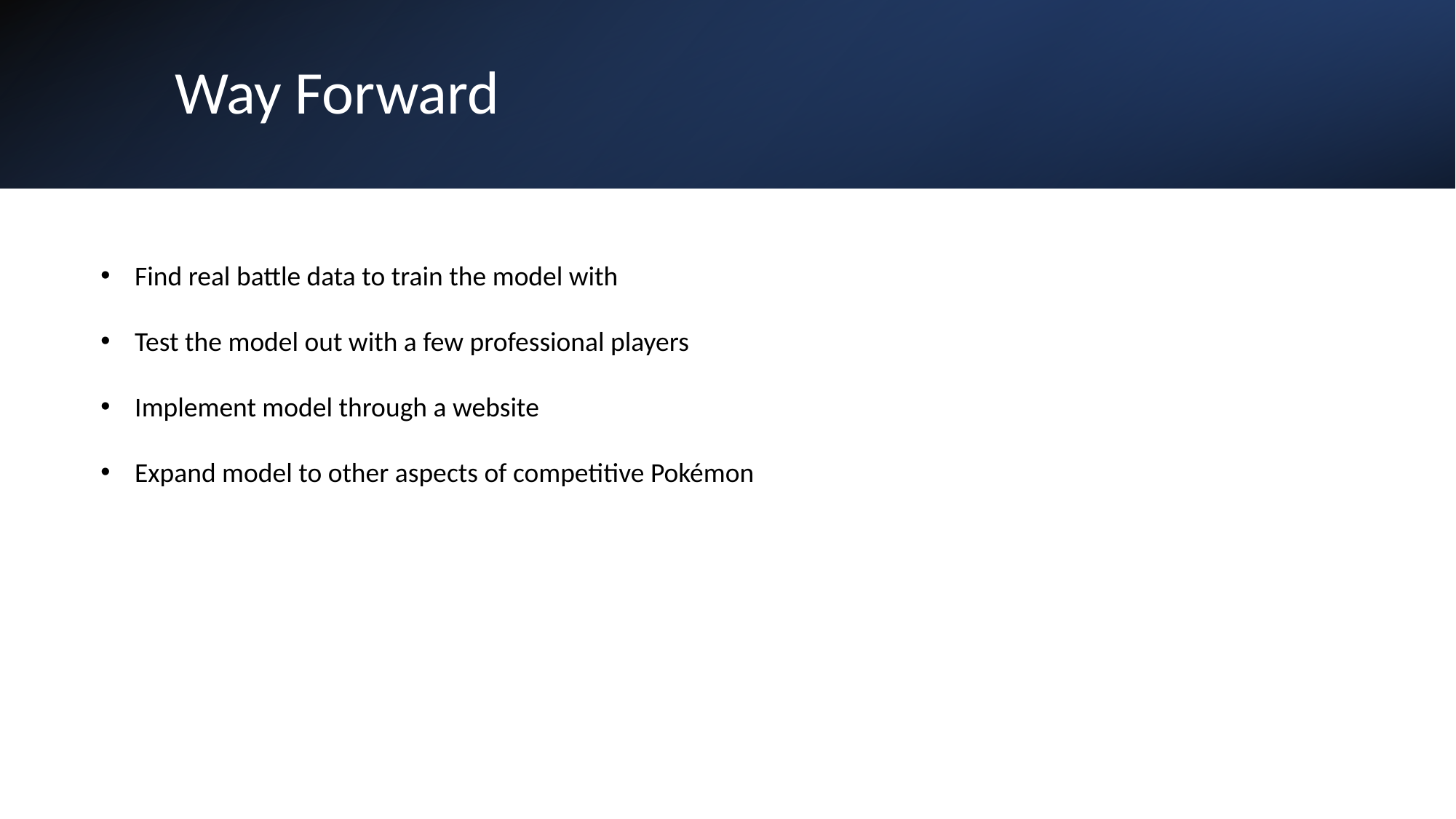

# Way Forward
Find real battle data to train the model with

Test the model out with a few professional players

Implement model through a website

Expand model to other aspects of competitive Pokémon